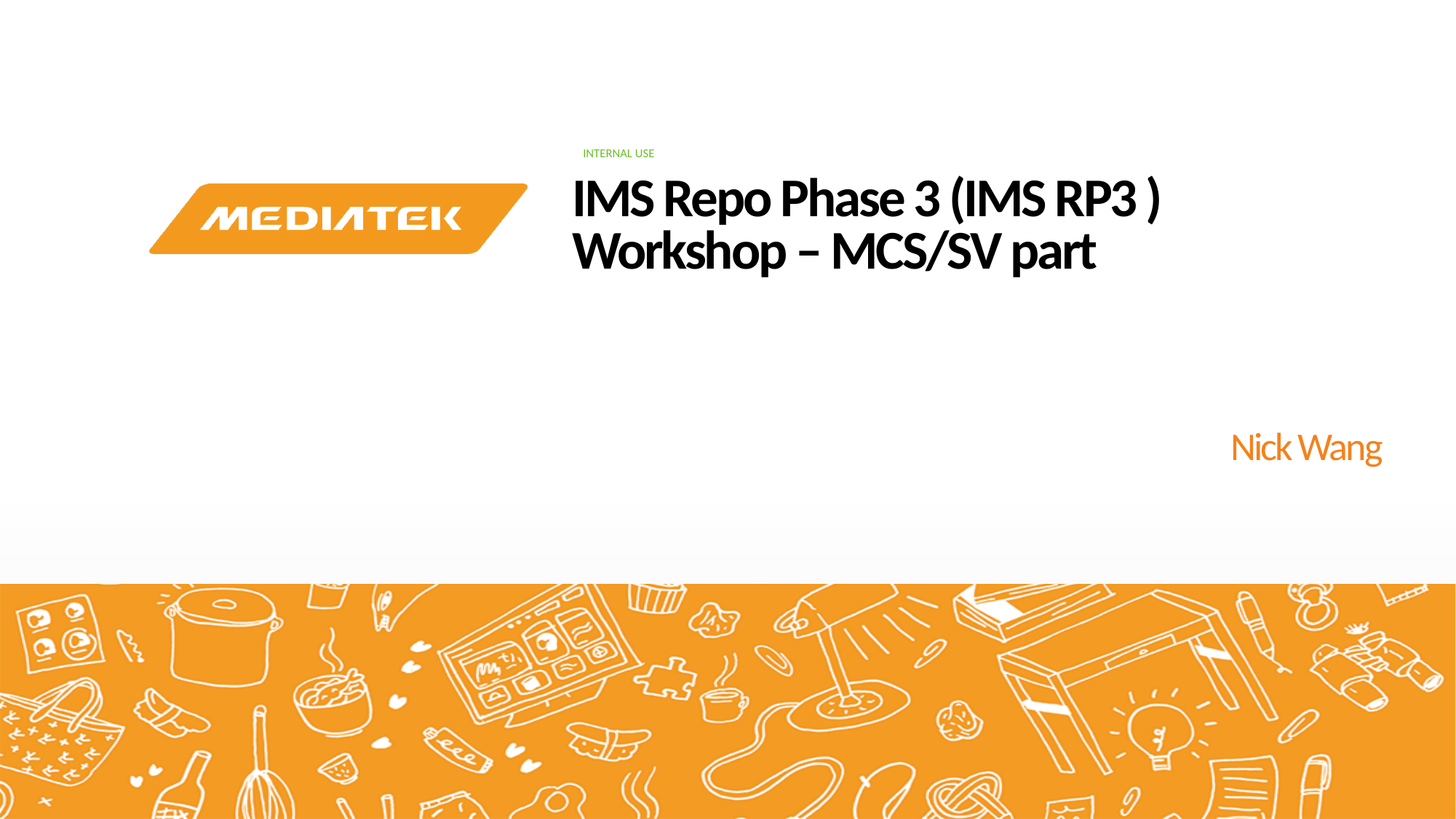

# IMS Repo Phase 3 (IMS RP3 ) Workshop – MCS/SV part
Nick Wang